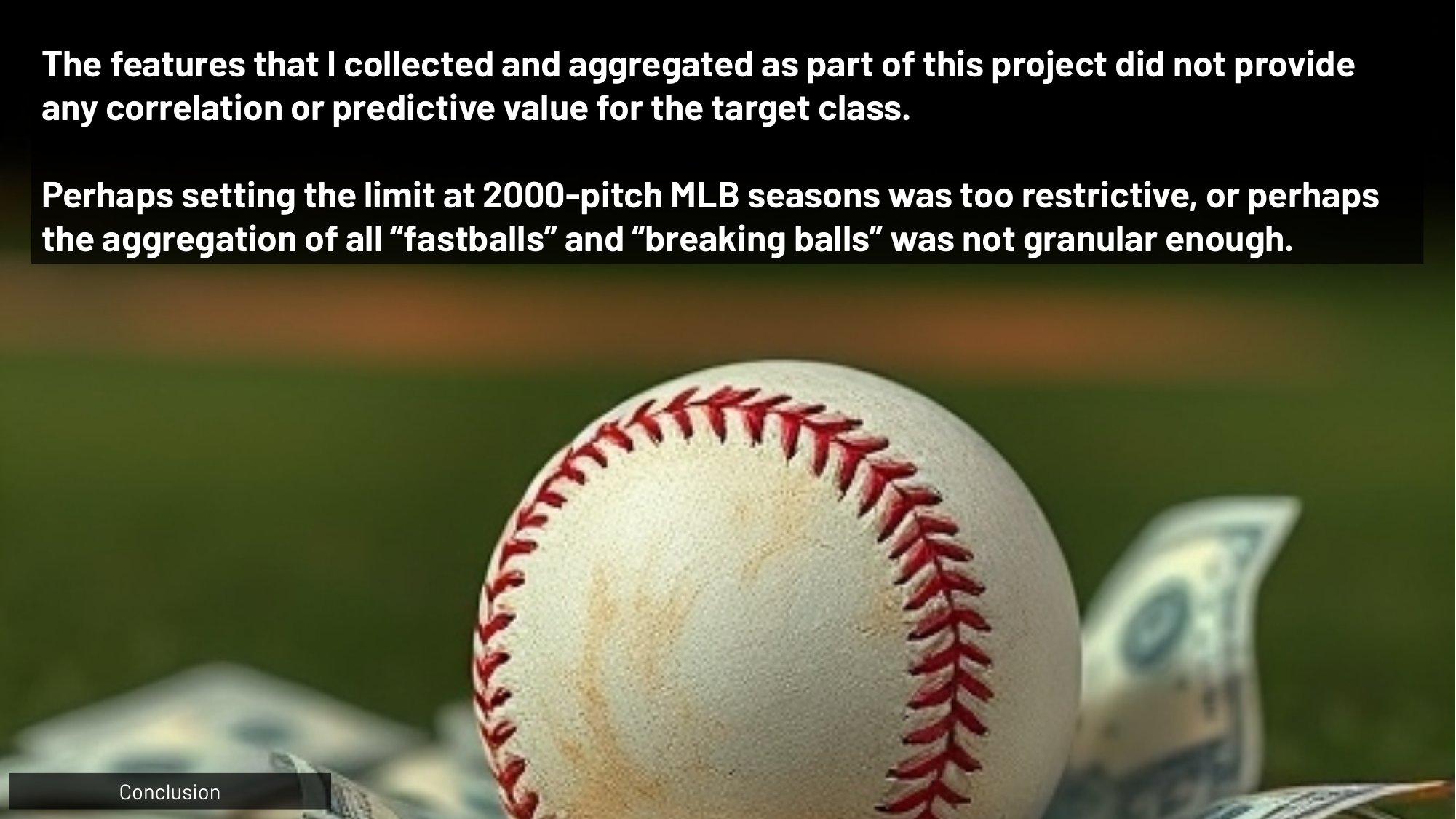

The features that I collected and aggregated as part of this project did not provide
any correlation or predictive value for the target class.

Perhaps setting the limit at 2000-pitch MLB seasons was too restrictive, or perhaps the aggregation of all “fastballs” and “breaking balls” was not granular enough.
Conclusion